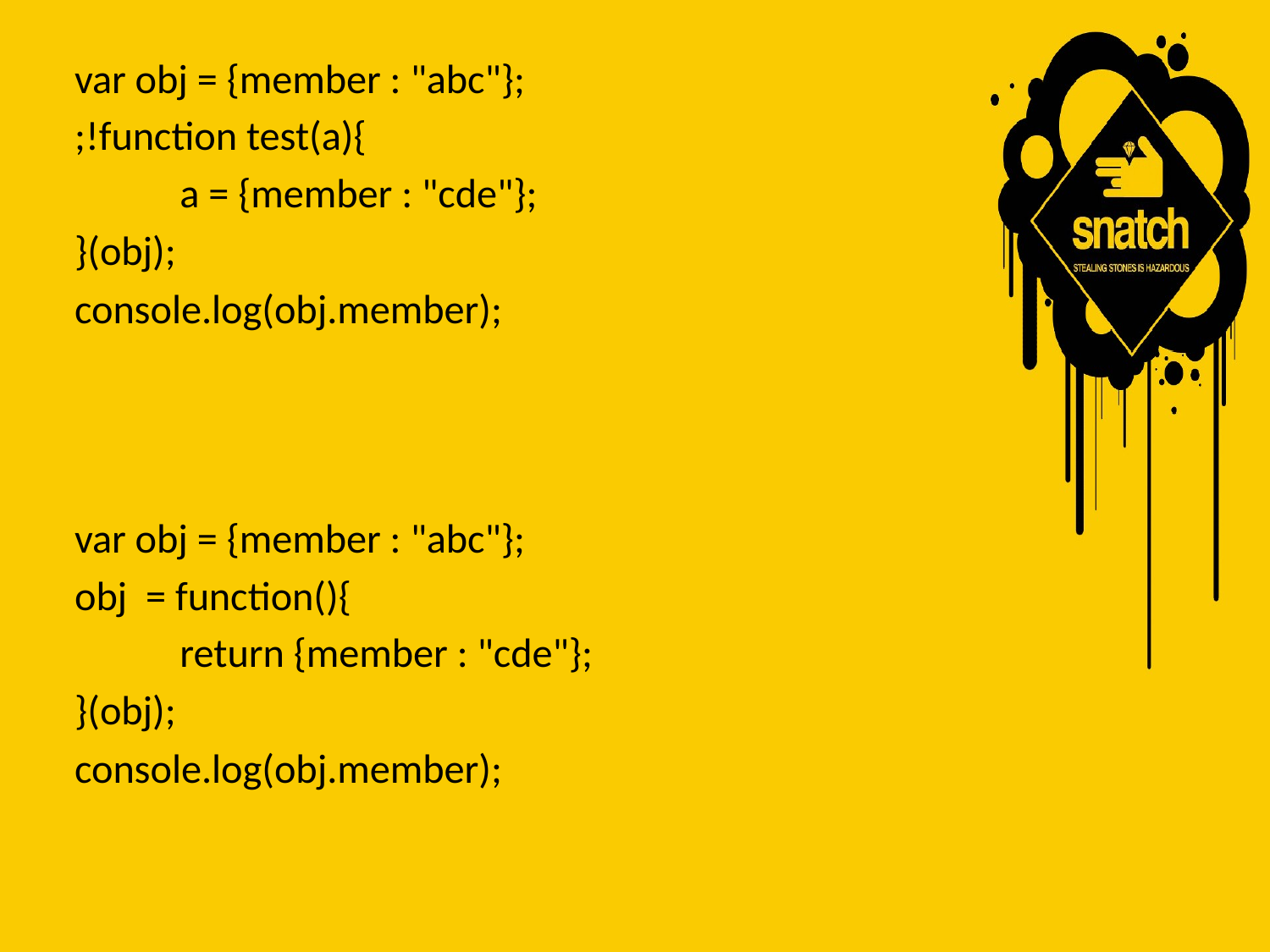

var obj = {member : "abc"};
;!function test(a){
	a = {member : "cde"};
}(obj);
console.log(obj.member);
var obj = {member : "abc"};
obj  = function(){
	return {member : "cde"};
}(obj);
console.log(obj.member);